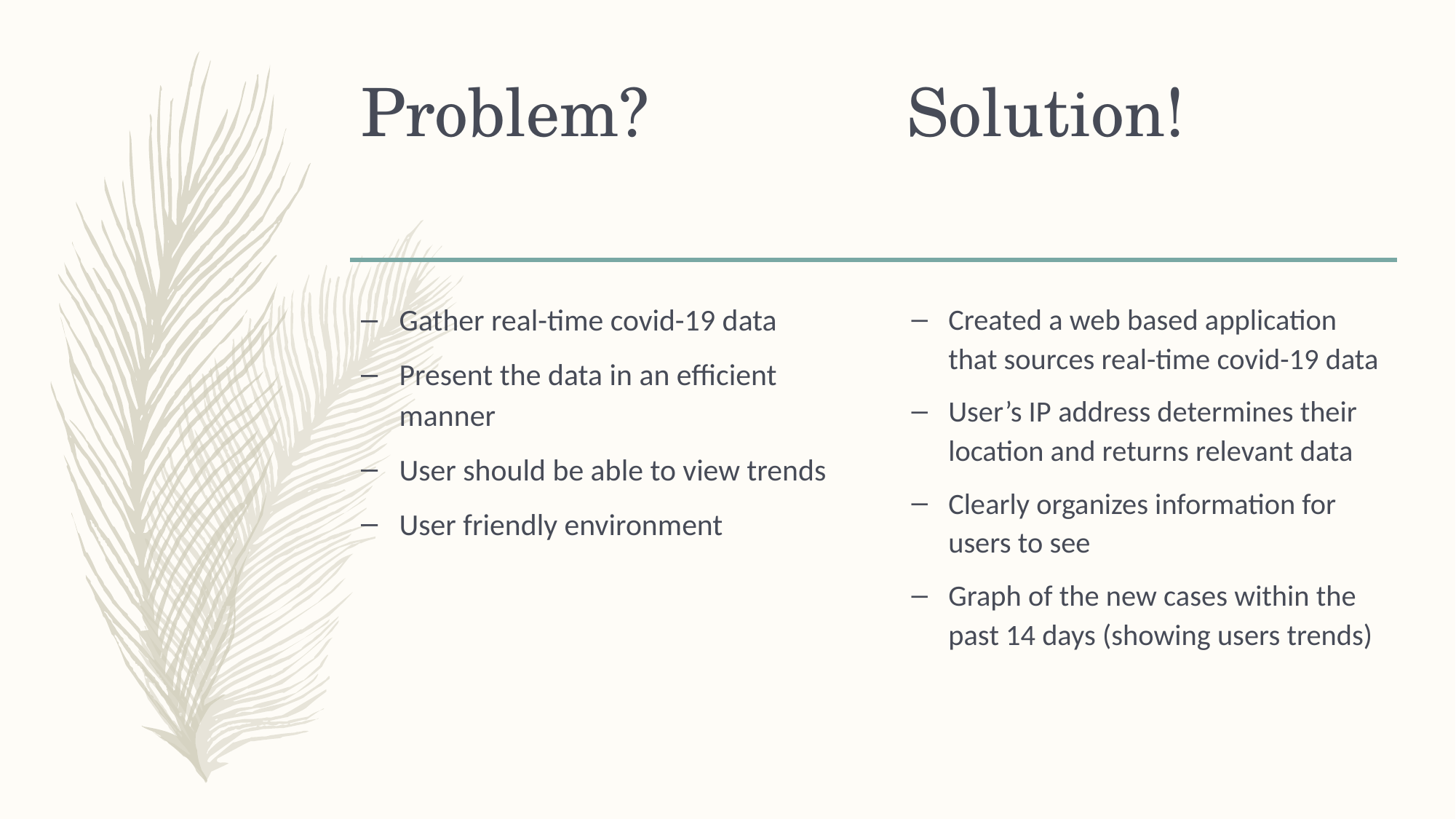

# Problem? 			Solution!
Gather real-time covid-19 data
Present the data in an efficient manner
User should be able to view trends
User friendly environment
Created a web based application that sources real-time covid-19 data
User’s IP address determines their location and returns relevant data
Clearly organizes information for users to see
Graph of the new cases within the past 14 days (showing users trends)